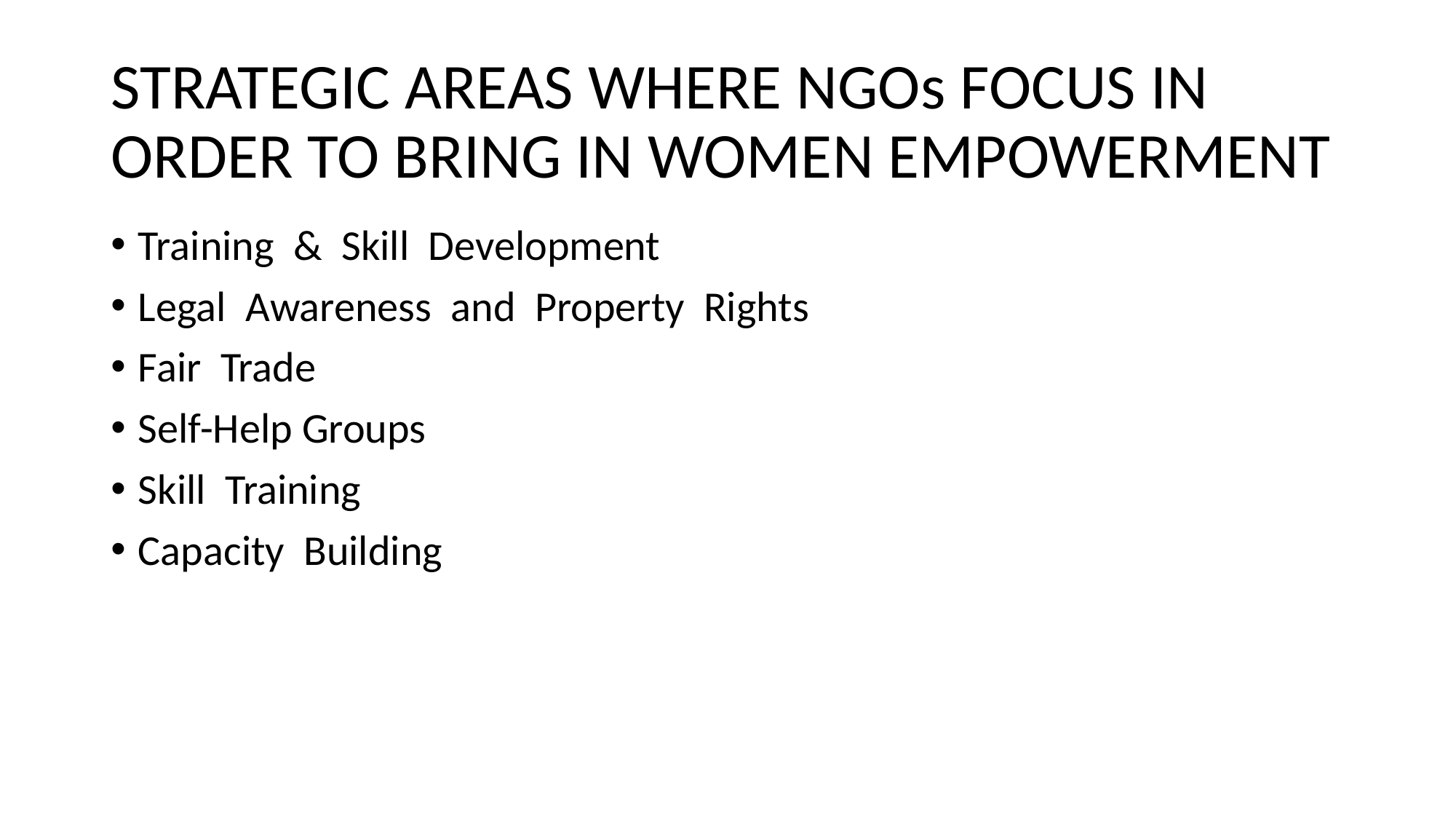

# STRATEGIC AREAS WHERE NGOs FOCUS IN ORDER TO BRING IN WOMEN EMPOWERMENT
Training  &  Skill  Development
Legal  Awareness  and  Property  Rights
Fair  Trade
Self-Help Groups
Skill  Training
Capacity  Building